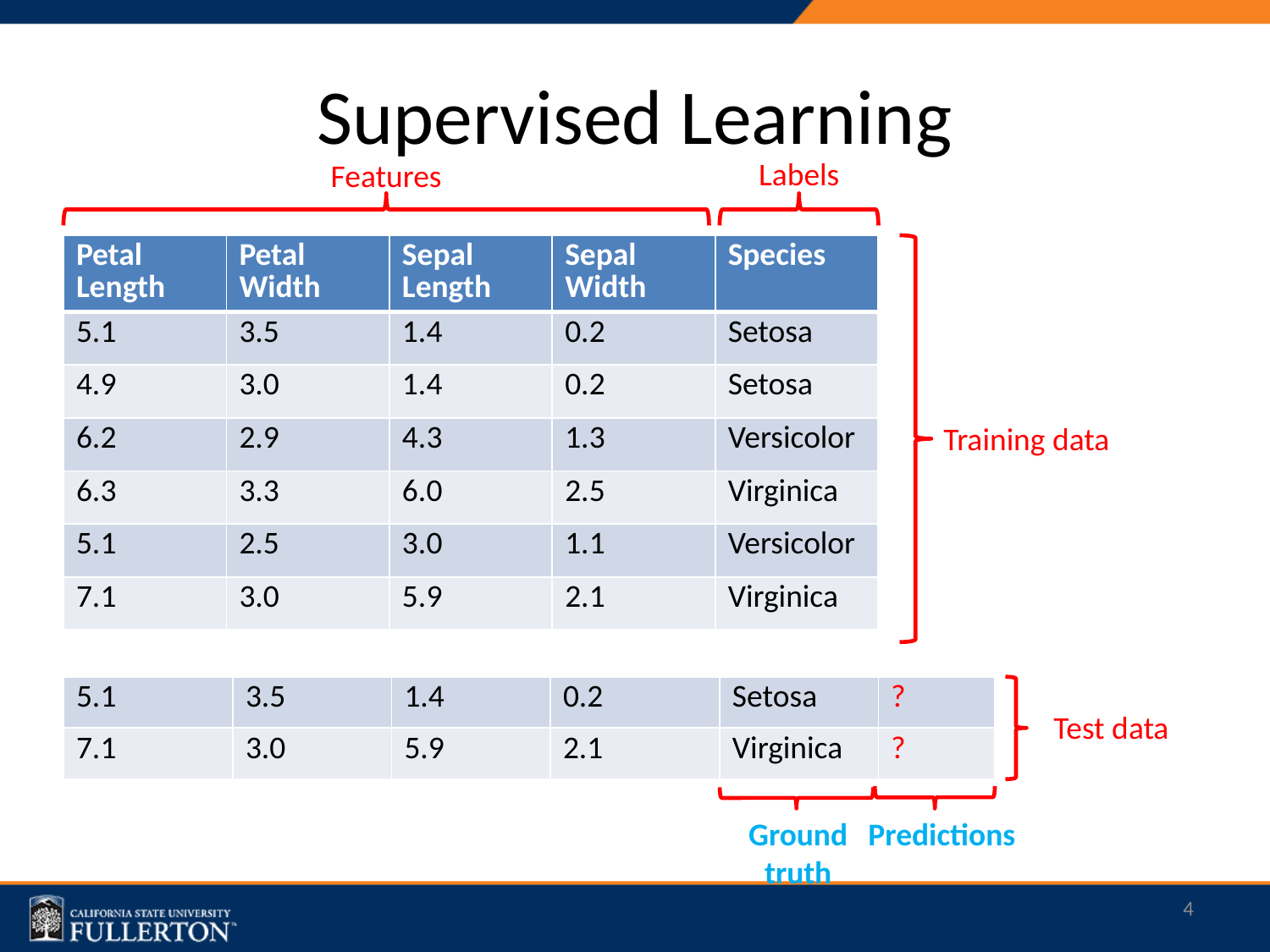

# Supervised Learning

Labels
Features
| Petal Length | Petal Width | Sepal Length | Sepal Width | Species |
| --- | --- | --- | --- | --- |
| 5.1 | 3.5 | 1.4 | 0.2 | Setosa |
| 4.9 | 3.0 | 1.4 | 0.2 | Setosa |
| 6.2 | 2.9 | 4.3 | 1.3 | Versicolor |
| 6.3 | 3.3 | 6.0 | 2.5 | Virginica |
| 5.1 | 2.5 | 3.0 | 1.1 | Versicolor |
| 7.1 | 3.0 | 5.9 | 2.1 | Virginica |

Training data
| 5.1 | 3.5 | 1.4 | 0.2 | Setosa | ? |
| --- | --- | --- | --- | --- | --- |
| 7.1 | 3.0 | 5.9 | 2.1 | Virginica | ? |

Test data

Predictions
Ground
truth
4